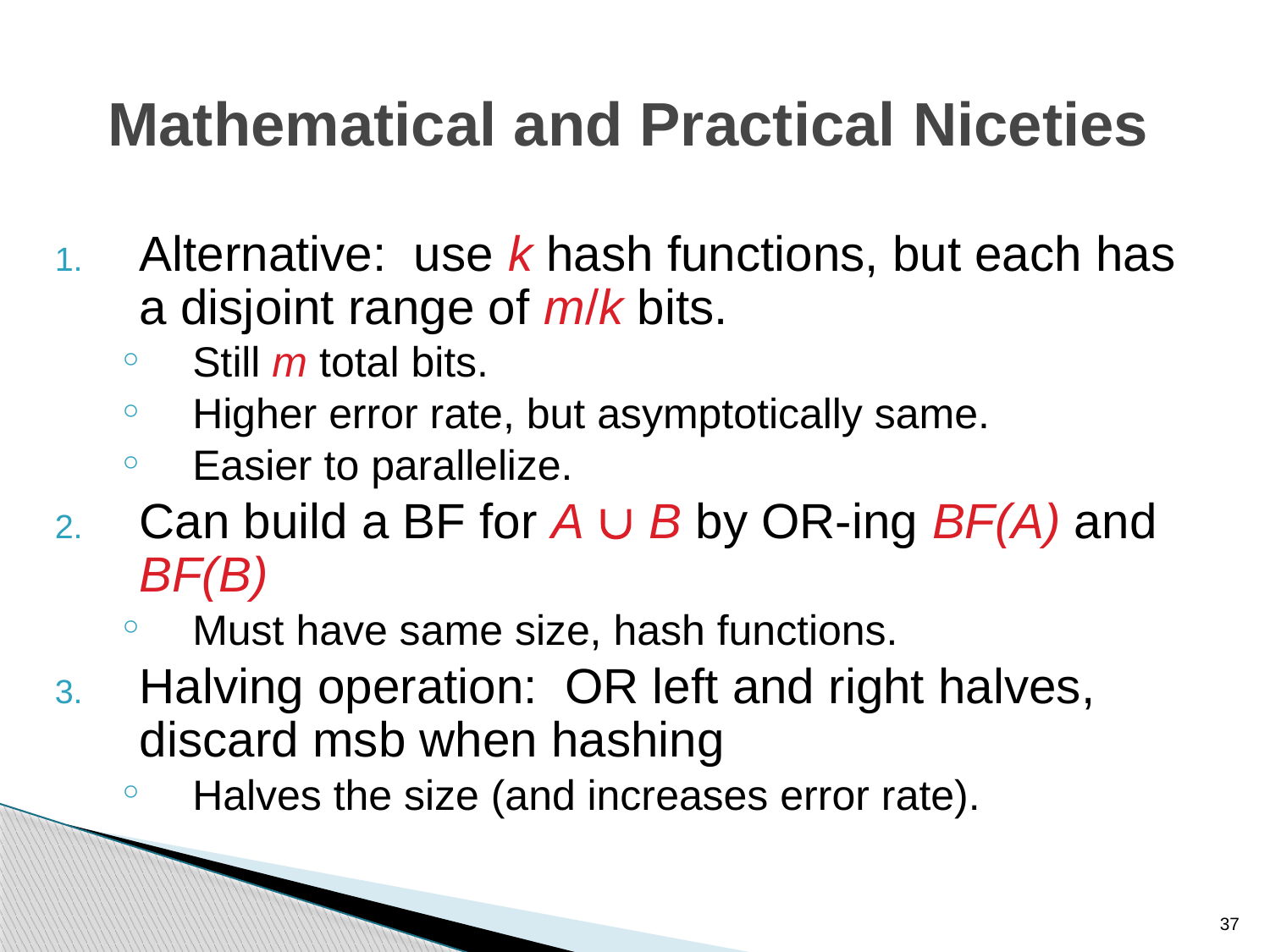

# Mathematical and Practical Niceties
Alternative:  use k hash functions, but each has a disjoint range of m/k bits.
Still m total bits.
Higher error rate, but asymptotically same.
Easier to parallelize.
Can build a BF for A ∪ B by OR-ing BF(A) and BF(B)
Must have same size, hash functions.
Halving operation:  OR left and right halves, discard msb when hashing
Halves the size (and increases error rate).
37